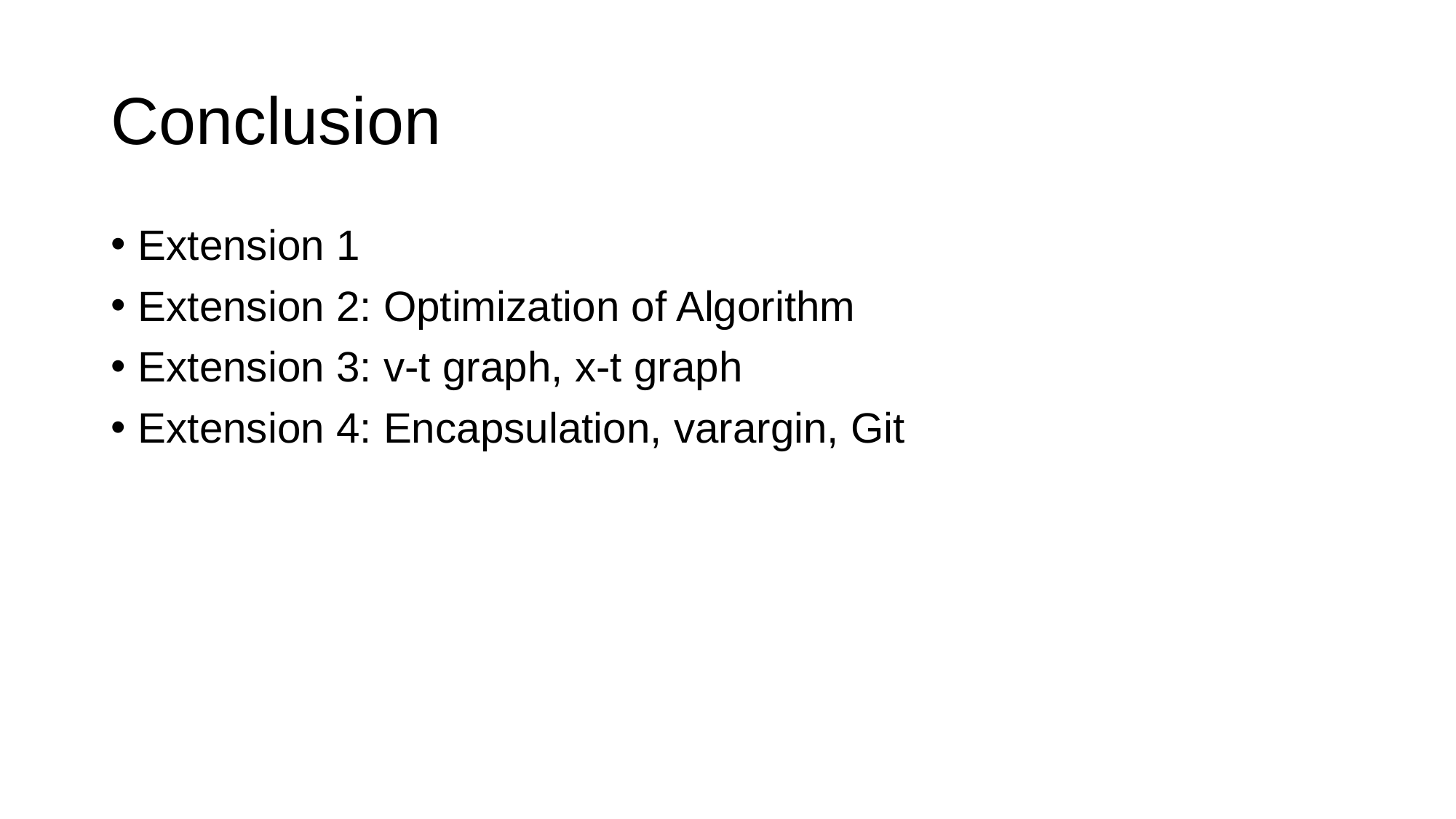

# Conclusion
Extension 1
Extension 2: Optimization of Algorithm
Extension 3: v-t graph, x-t graph
Extension 4: Encapsulation, varargin, Git